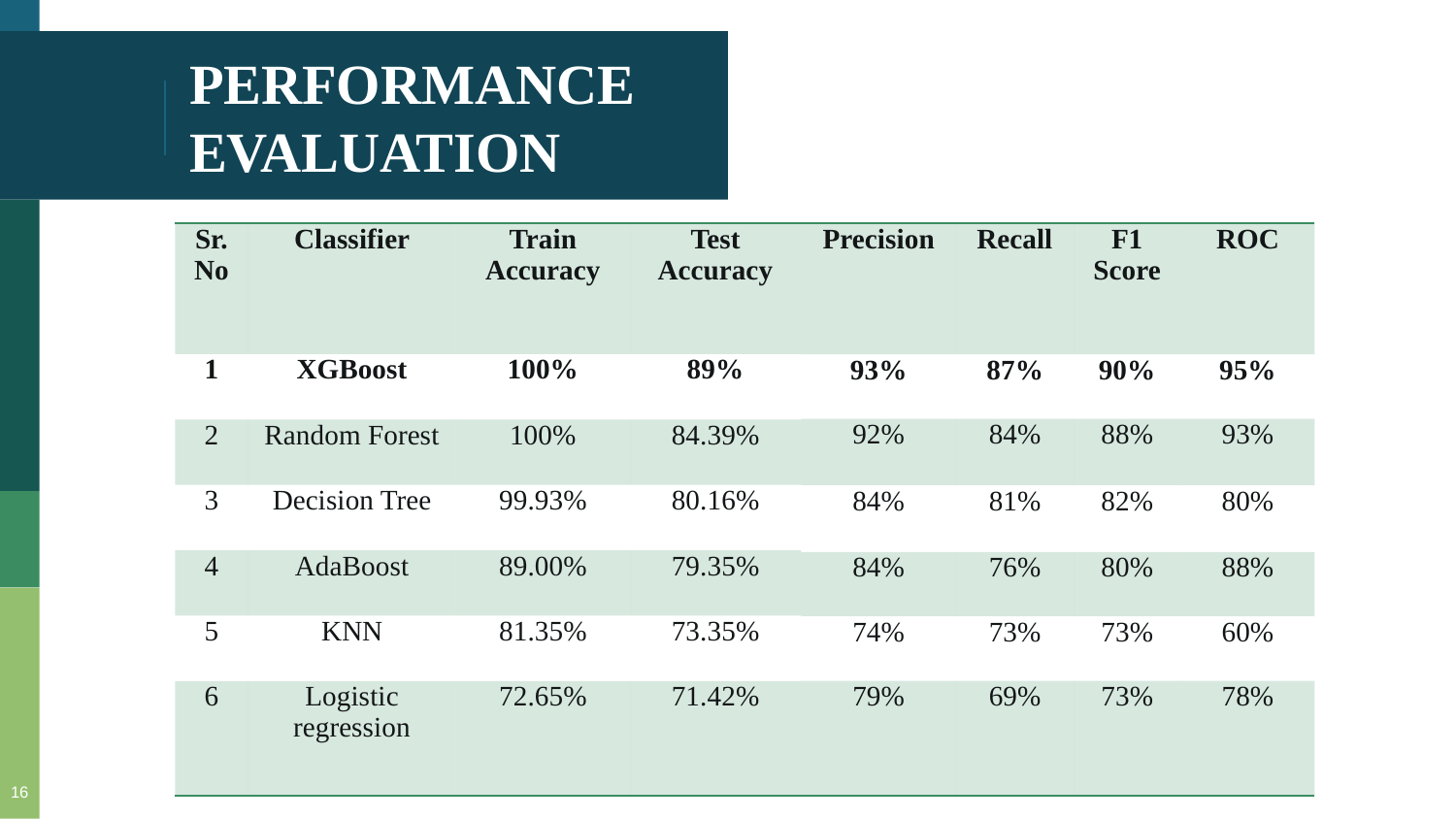

PERFORMANCE EVALUATION
| Sr. No | Classifier | Train Accuracy | Test Accuracy |
| --- | --- | --- | --- |
| 1 | XGBoost | 100% | 89% |
| 2 | Random Forest | 100% | 84.39% |
| 3 | Decision Tree | 99.93% | 80.16% |
| 4 | AdaBoost | 89.00% | 79.35% |
| 5 | KNN | 81.35% | 73.35% |
| 6 | Logistic regression | 72.65% | 71.42% |
| Precision | Recall | F1 Score | ROC |
| --- | --- | --- | --- |
| 93% | 87% | 90% | 95% |
| 92% | 84% | 88% | 93% |
| 84% | 81% | 82% | 80% |
| 84% | 76% | 80% | 88% |
| 74% | 73% | 73% | 60% |
| 79% | 69% | 73% | 78% |
16